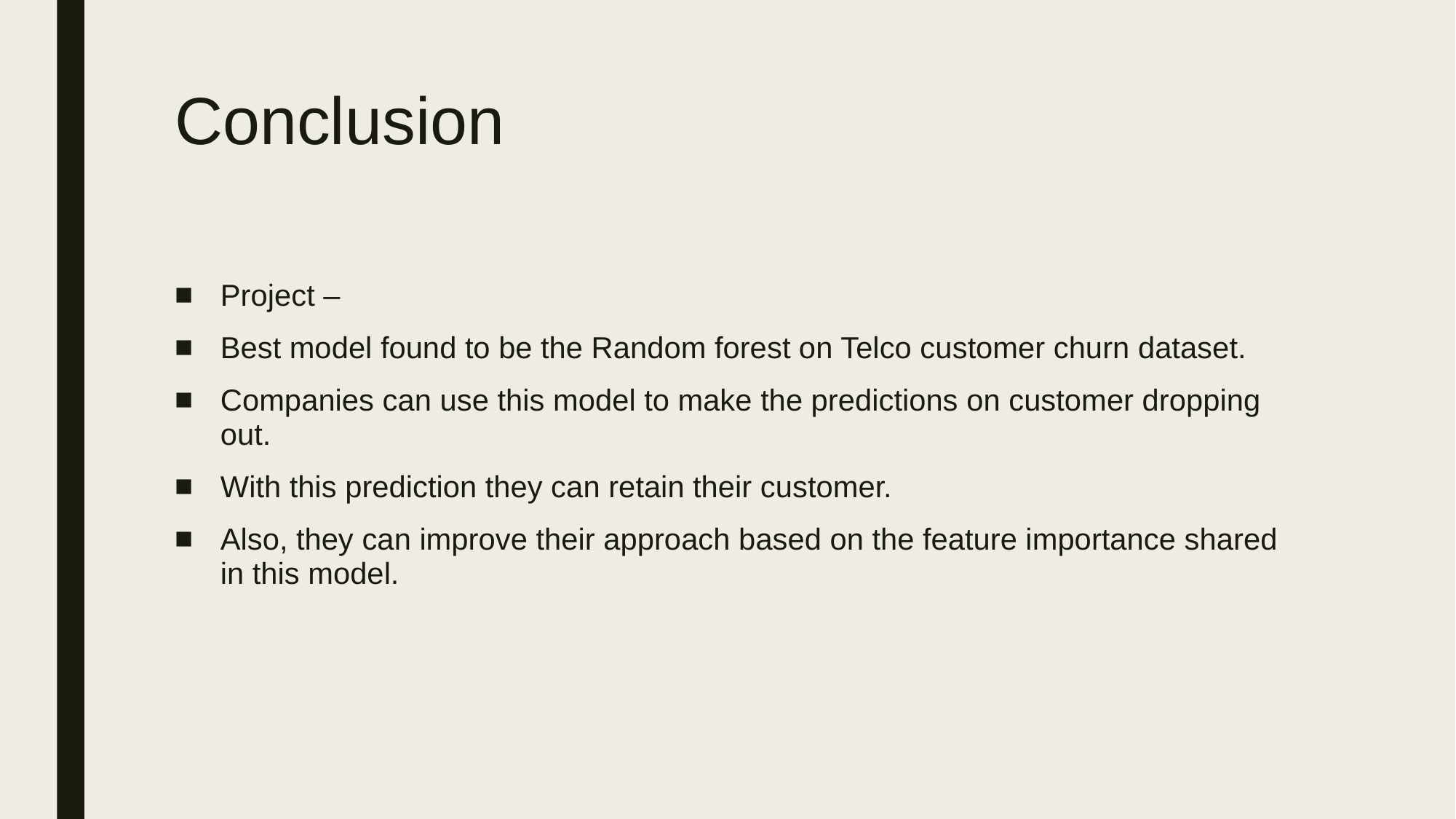

# Conclusion
Project –
Best model found to be the Random forest on Telco customer churn dataset.
Companies can use this model to make the predictions on customer dropping out.
With this prediction they can retain their customer.
Also, they can improve their approach based on the feature importance shared in this model.